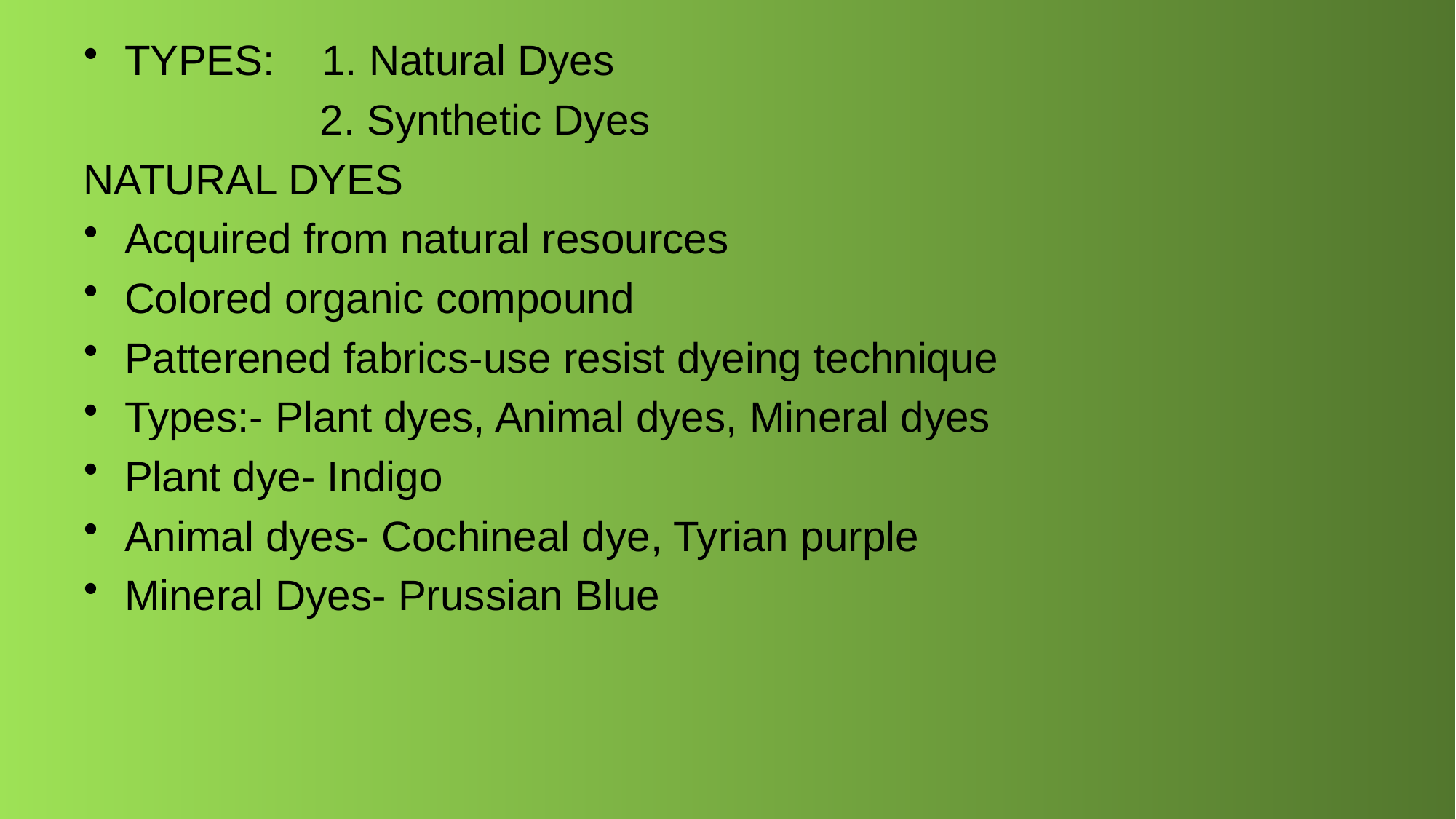

TYPES:    1. Natural Dyes
                    2. Synthetic Dyes
NATURAL DYES
Acquired from natural resources
Colored organic compound
Patterened fabrics-use resist dyeing technique
Types:- Plant dyes, Animal dyes, Mineral dyes
Plant dye- Indigo
Animal dyes- Cochineal dye, Tyrian purple
Mineral Dyes- Prussian Blue